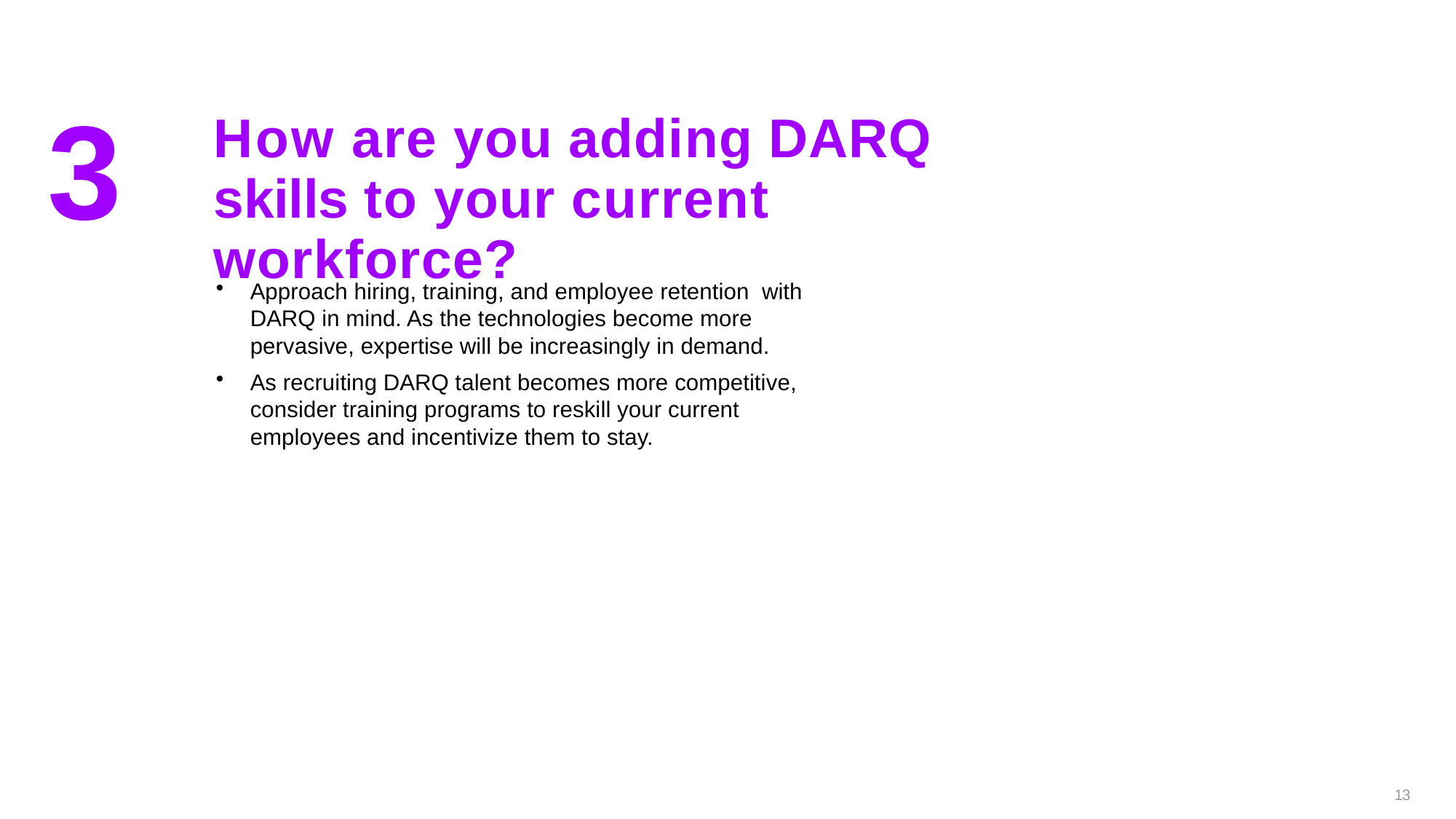

3
How are you adding DARQ
skills to your current workforce?
Approach hiring, training, and employee retention  with DARQ in mind. As the technologies become more  pervasive, expertise will be increasingly in demand.
As recruiting DARQ talent becomes more competitive,  consider training programs to reskill your current  employees and incentivize them to stay.
13